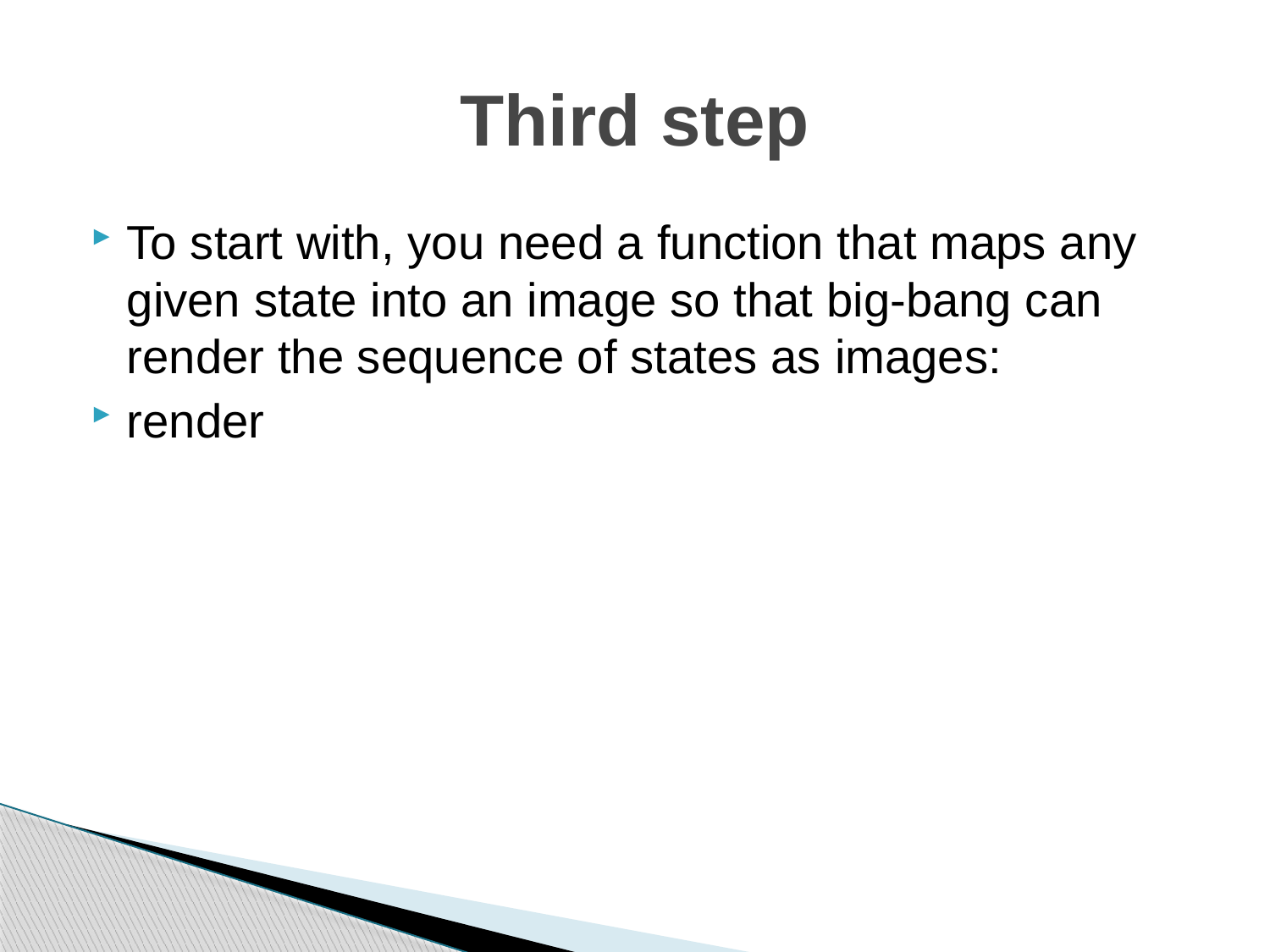

# Third step
To start with, you need a function that maps any given state into an image so that big-bang can render the sequence of states as images:
render